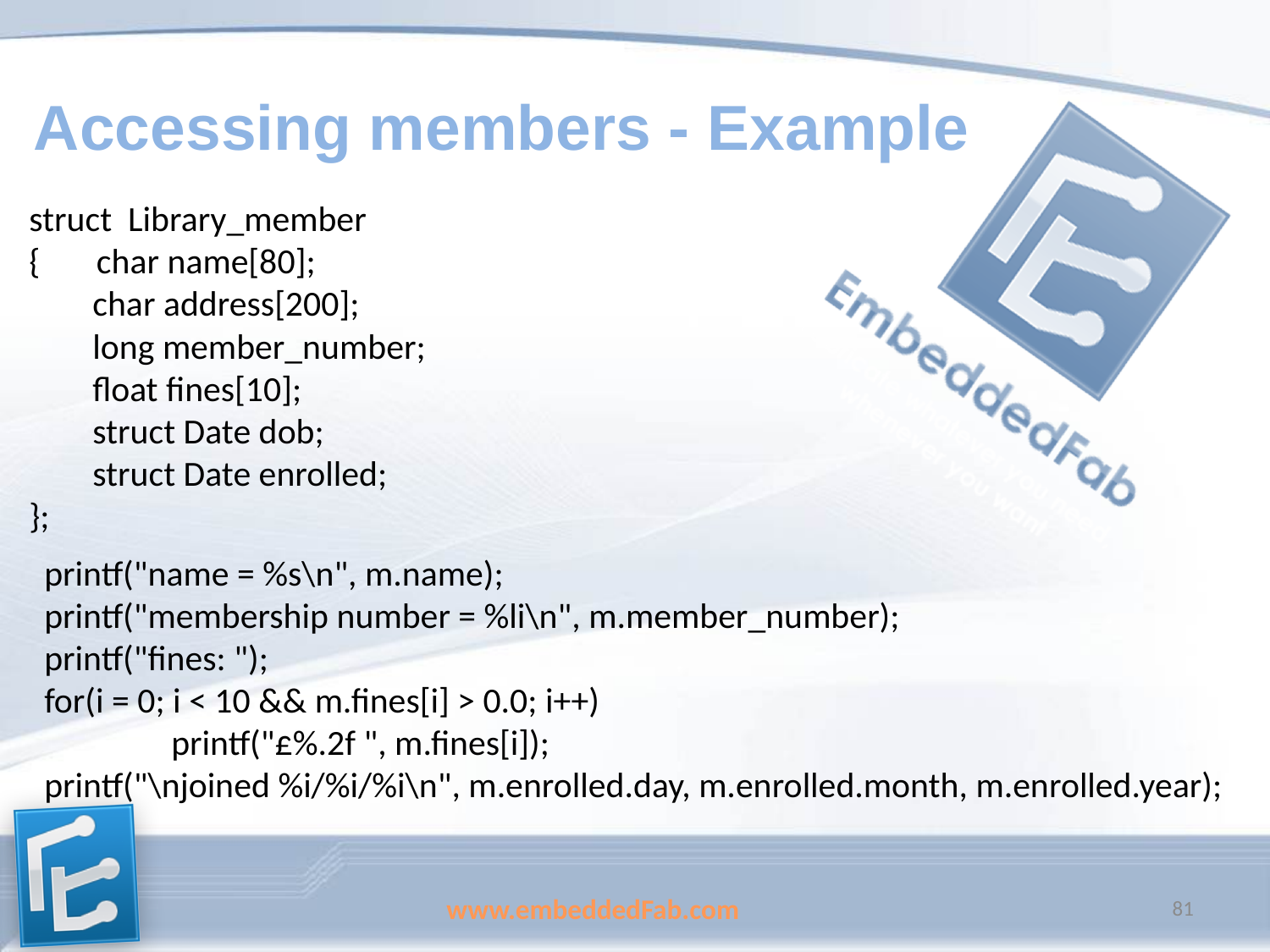

# Accessing members - Example
struct  Library_member
{       char name[80];
char address[200];
long member_number;
float fines[10];
struct Date dob;
struct Date enrolled;
};

printf("name = %s\n", m.name);
printf("membership number = %li\n", m.member_number);
printf("fines: ");
for(i = 0; i < 10 && m.fines[i] > 0.0; i++)
	printf("£%.2f ", m.fines[i]);
printf("\njoined %i/%i/%i\n", m.enrolled.day, m.enrolled.month, m.enrolled.year);
www.embeddedFab.com
81